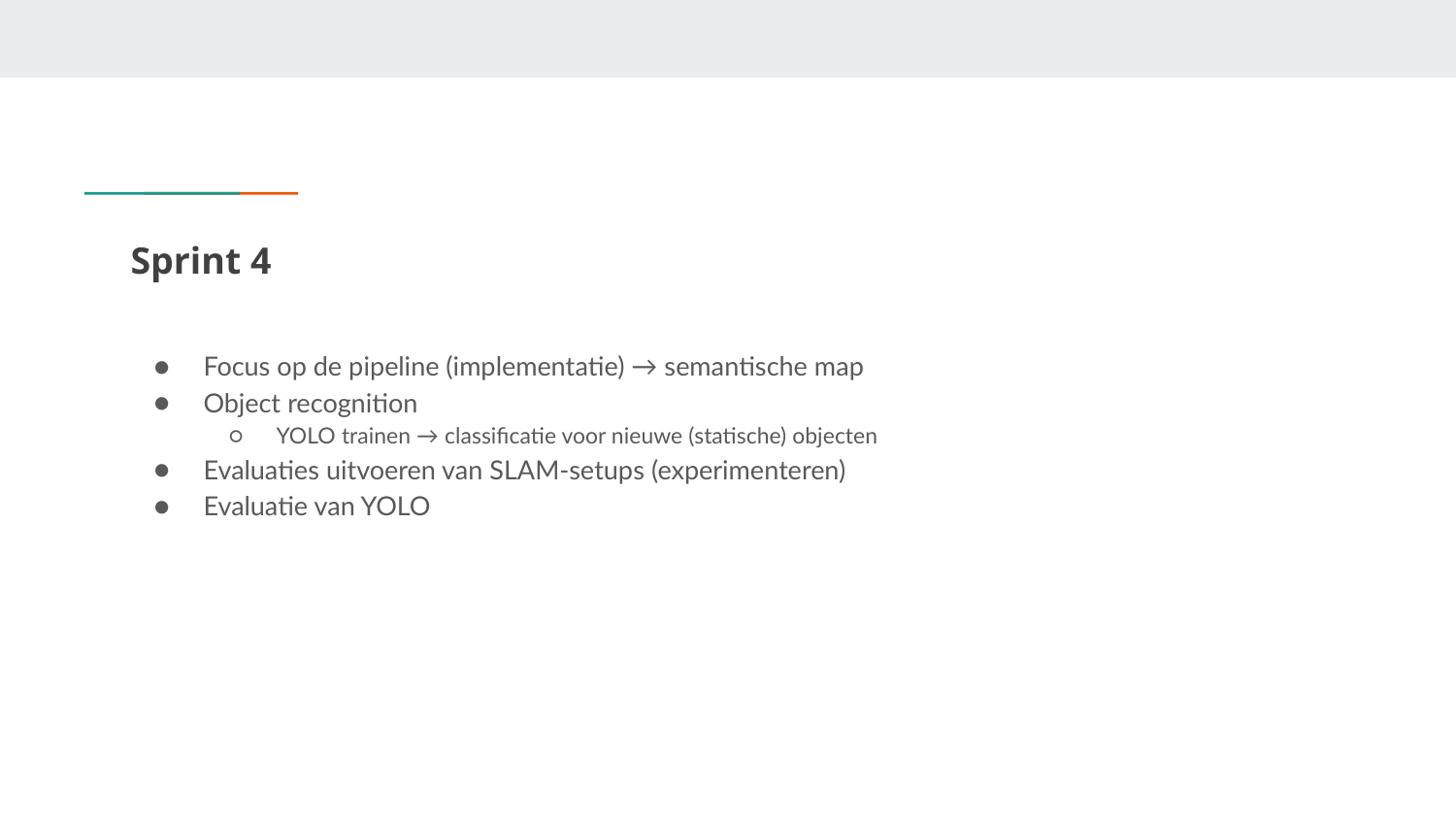

# Sprint 4
Focus op de pipeline (implementatie) → semantische map
Object recognition
YOLO trainen → classificatie voor nieuwe (statische) objecten
Evaluaties uitvoeren van SLAM-setups (experimenteren)
Evaluatie van YOLO